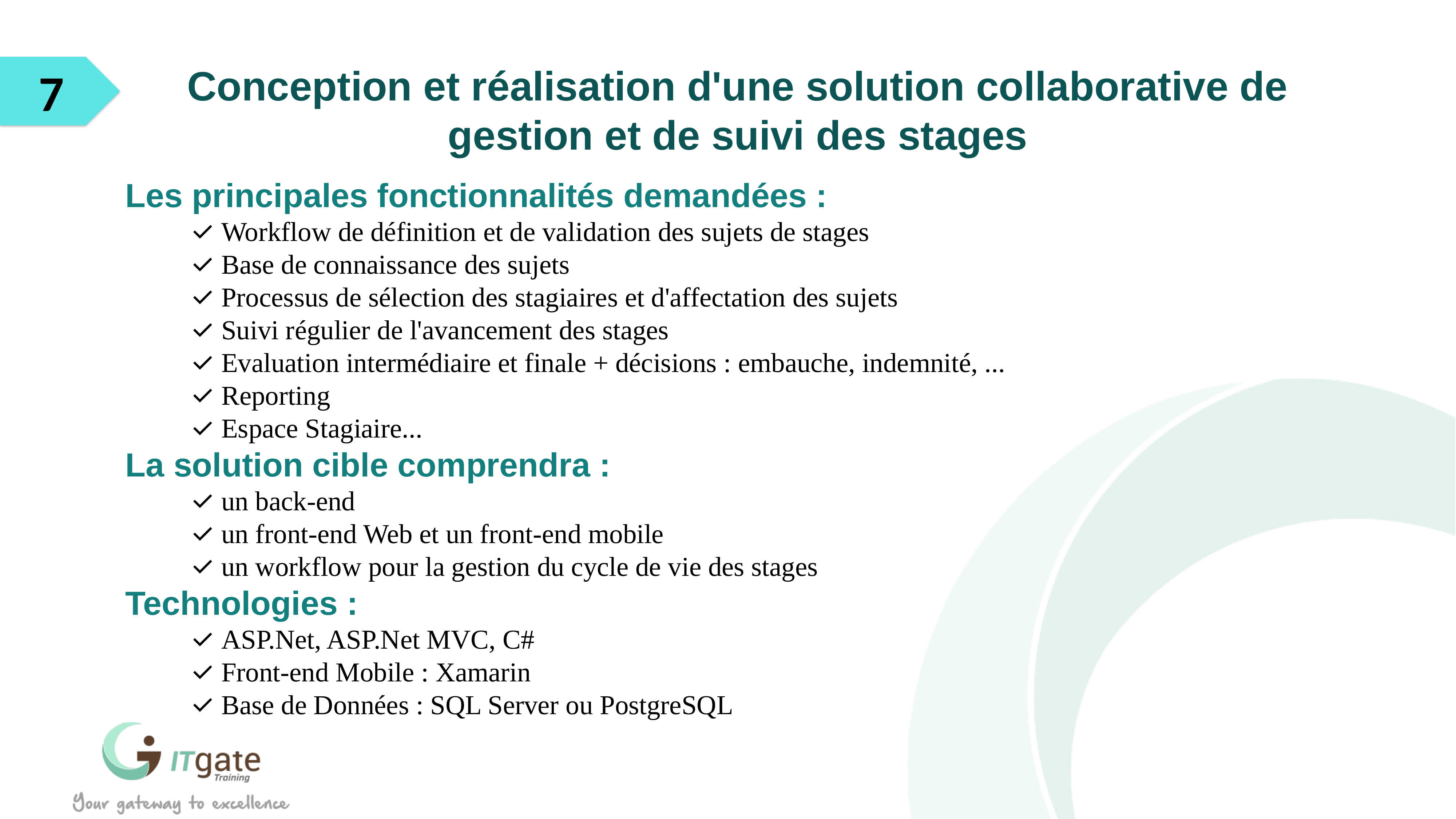

7
Conception et réalisation d'une solution collaborative de gestion et de suivi des stages
Les principales fonctionnalités demandées :
✓ Workflow de définition et de validation des sujets de stages
✓ Base de connaissance des sujets
✓ Processus de sélection des stagiaires et d'affectation des sujets
✓ Suivi régulier de l'avancement des stages
✓ Evaluation intermédiaire et finale + décisions : embauche, indemnité, ...
✓ Reporting
✓ Espace Stagiaire...
La solution cible comprendra :
✓ un back-end
✓ un front-end Web et un front-end mobile
✓ un workflow pour la gestion du cycle de vie des stages
Technologies :
✓ ASP.Net, ASP.Net MVC, C#
✓ Front-end Mobile : Xamarin
✓ Base de Données : SQL Server ou PostgreSQL